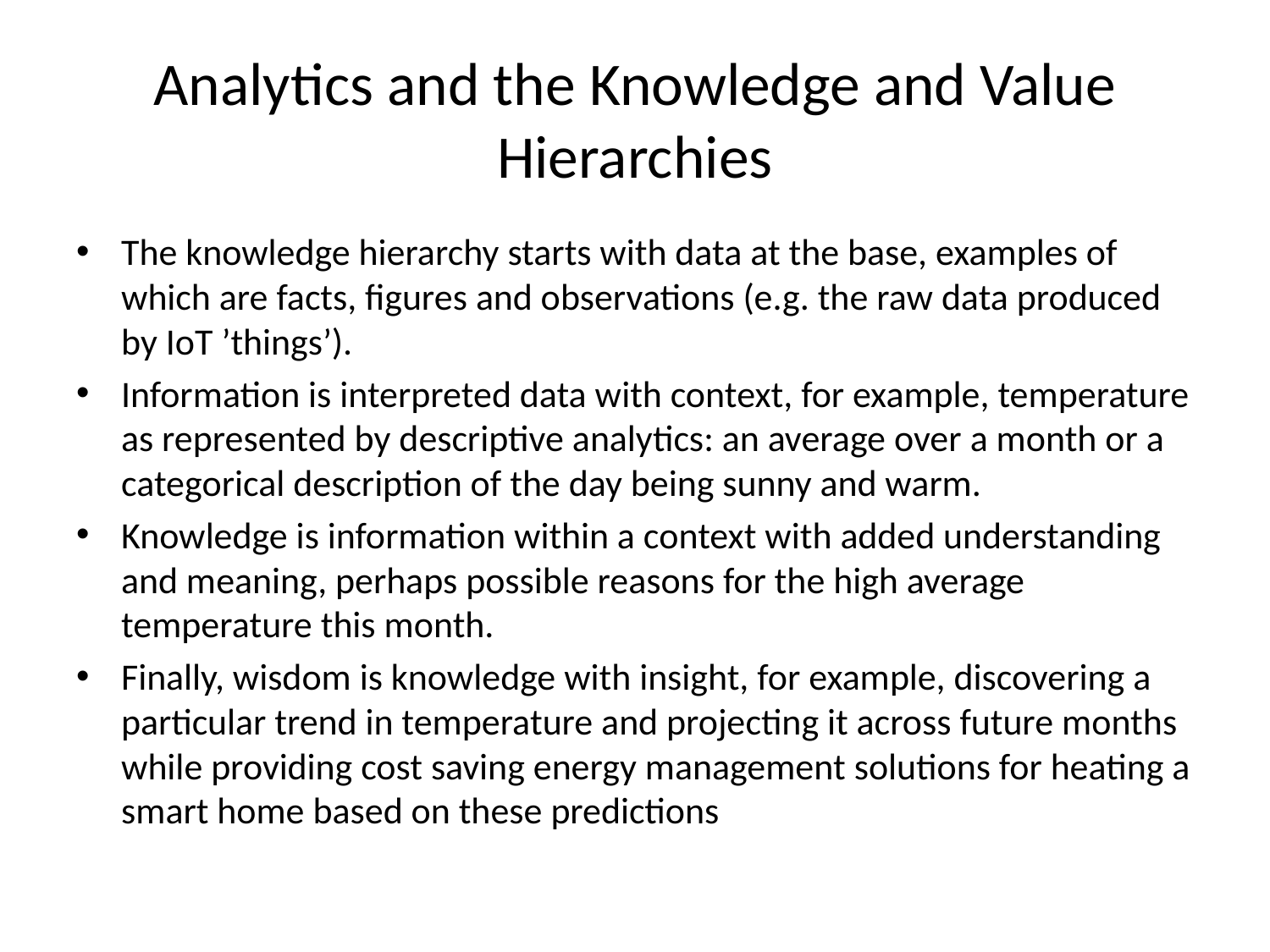

# Analytics and the Knowledge and Value Hierarchies
The knowledge hierarchy starts with data at the base, examples of which are facts, figures and observations (e.g. the raw data produced by IoT ’things’).
Information is interpreted data with context, for example, temperature as represented by descriptive analytics: an average over a month or a categorical description of the day being sunny and warm.
Knowledge is information within a context with added understanding and meaning, perhaps possible reasons for the high average temperature this month.
Finally, wisdom is knowledge with insight, for example, discovering a particular trend in temperature and projecting it across future months while providing cost saving energy management solutions for heating a smart home based on these predictions